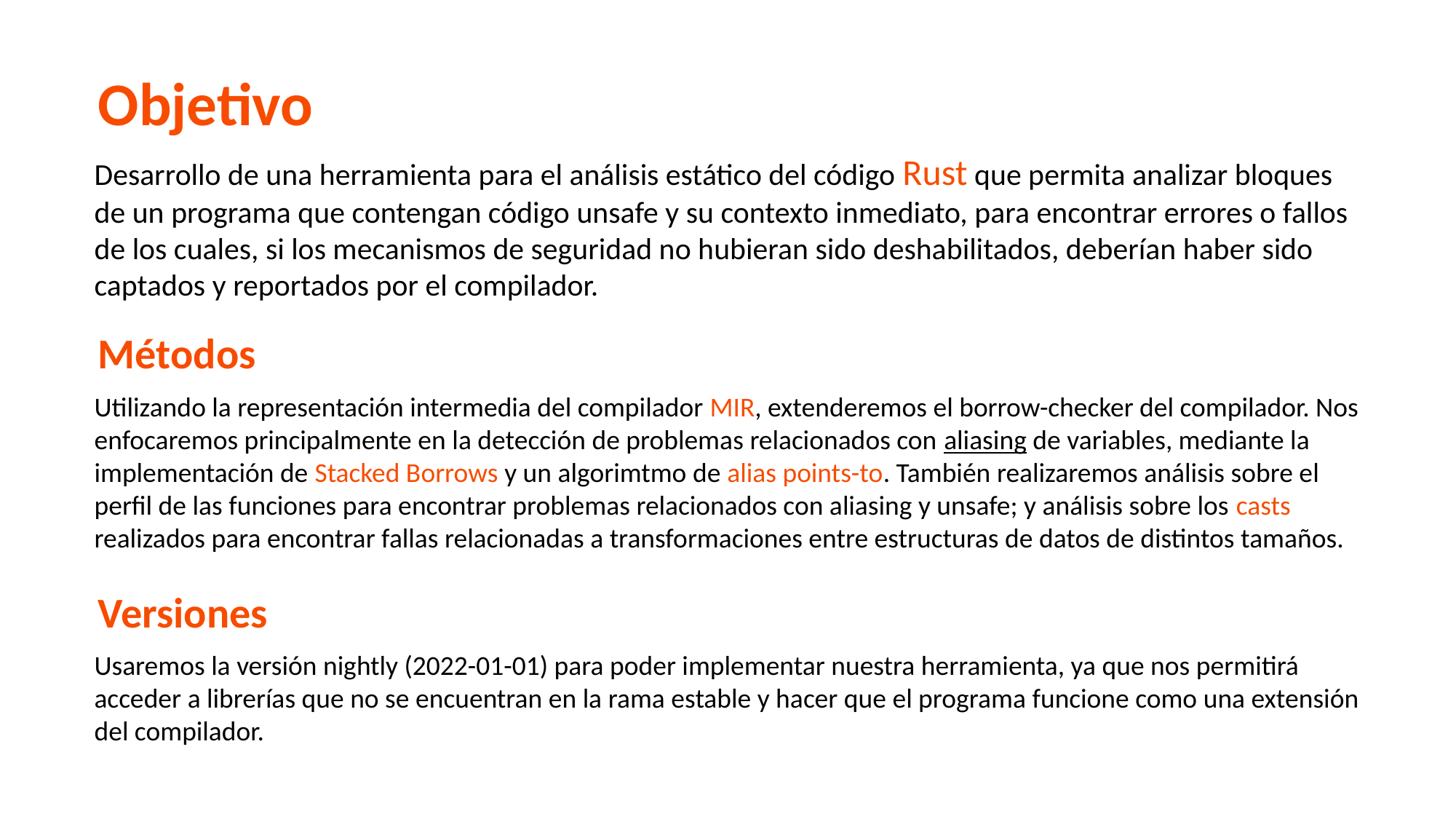

Objetivo
Desarrollo de una herramienta para el análisis estático del código Rust que permita analizar bloques de un programa que contengan código unsafe y su contexto inmediato, para encontrar errores o fallos de los cuales, si los mecanismos de seguridad no hubieran sido deshabilitados, deberían haber sido captados y reportados por el compilador.

Métodos
Utilizando la representación intermedia del compilador MIR, extenderemos el borrow-checker del compilador. Nos enfocaremos principalmente en la detección de problemas relacionados con aliasing de variables, mediante la implementación de Stacked Borrows y un algorimtmo de alias points-to. También realizaremos análisis sobre el perfil de las funciones para encontrar problemas relacionados con aliasing y unsafe; y análisis sobre los casts realizados para encontrar fallas relacionadas a transformaciones entre estructuras de datos de distintos tamaños.
Versiones
Usaremos la versión nightly (2022-01-01) para poder implementar nuestra herramienta, ya que nos permitirá acceder a librerías que no se encuentran en la rama estable y hacer que el programa funcione como una extensión del compilador.